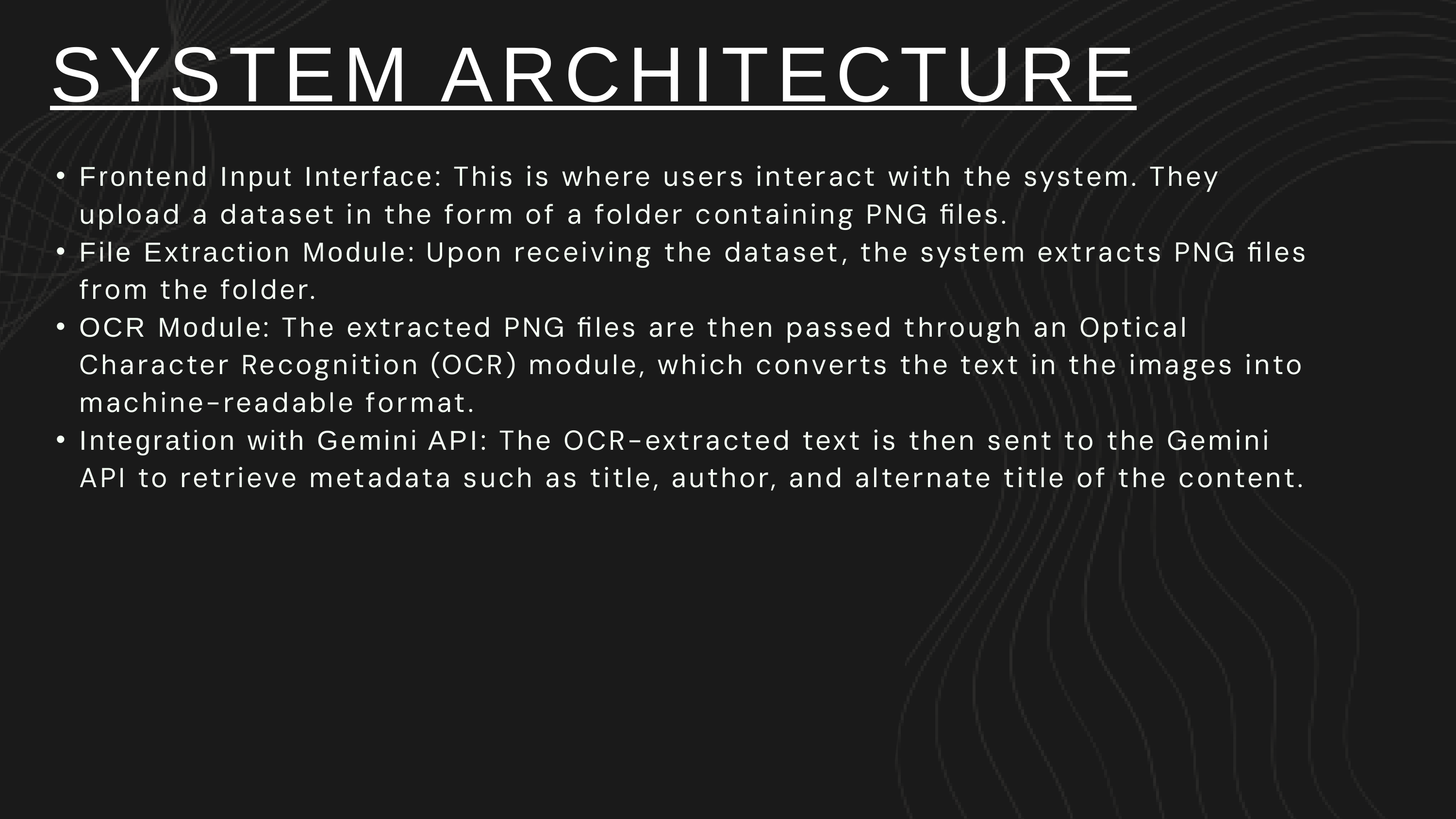

SYSTEM ARCHITECTURE
Frontend Input Interface: This is where users interact with the system. They upload a dataset in the form of a folder containing PNG files.
File Extraction Module: Upon receiving the dataset, the system extracts PNG files from the folder.
OCR Module: The extracted PNG files are then passed through an Optical Character Recognition (OCR) module, which converts the text in the images into machine-readable format.
Integration with Gemini API: The OCR-extracted text is then sent to the Gemini API to retrieve metadata such as title, author, and alternate title of the content.